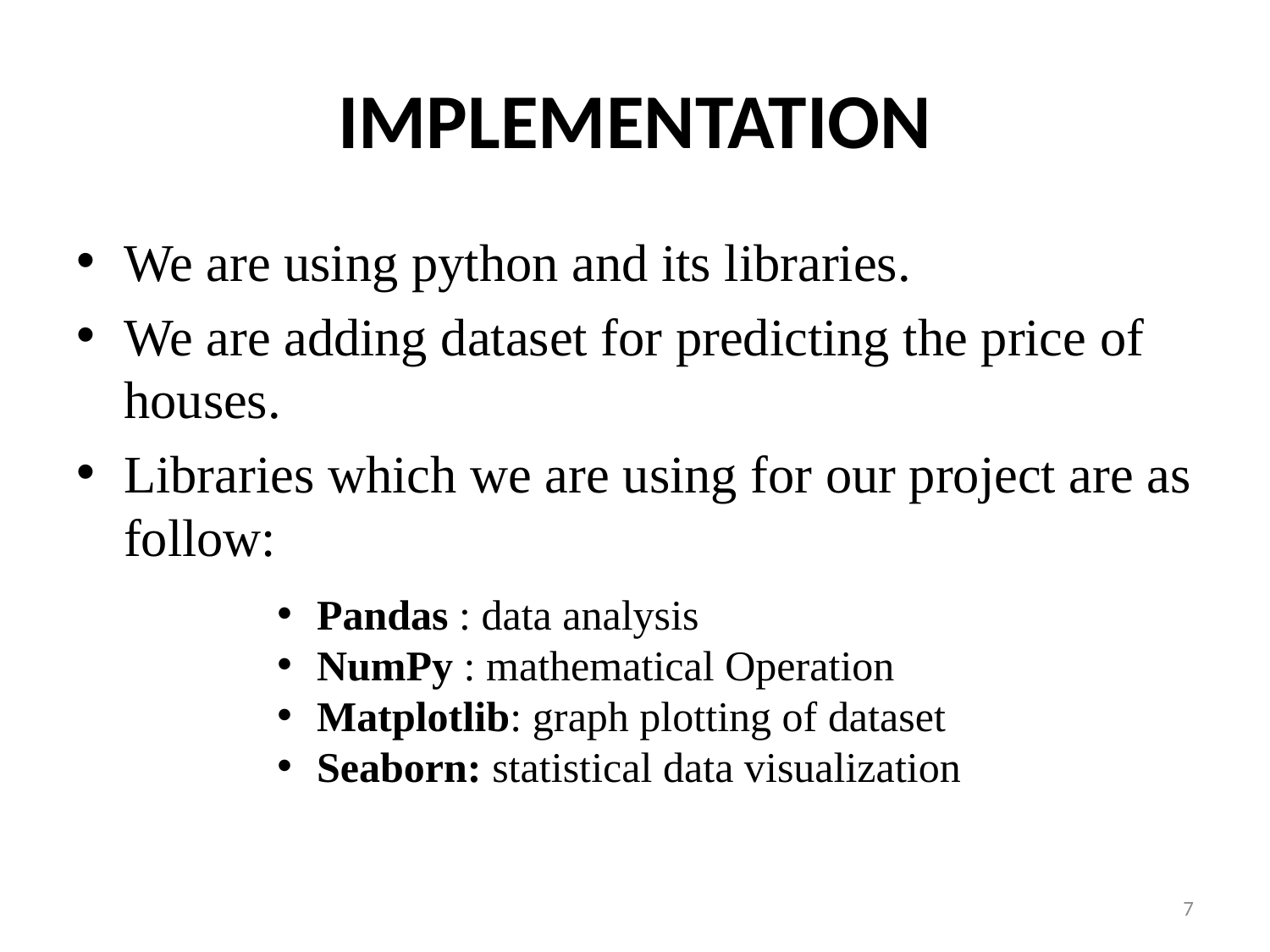

# implementation
We are using python and its libraries.
We are adding dataset for predicting the price of houses.
Libraries which we are using for our project are as follow:

Pandas : data analysis
NumPy : mathematical Operation
Matplotlib: graph plotting of dataset
Seaborn: statistical data visualization
7